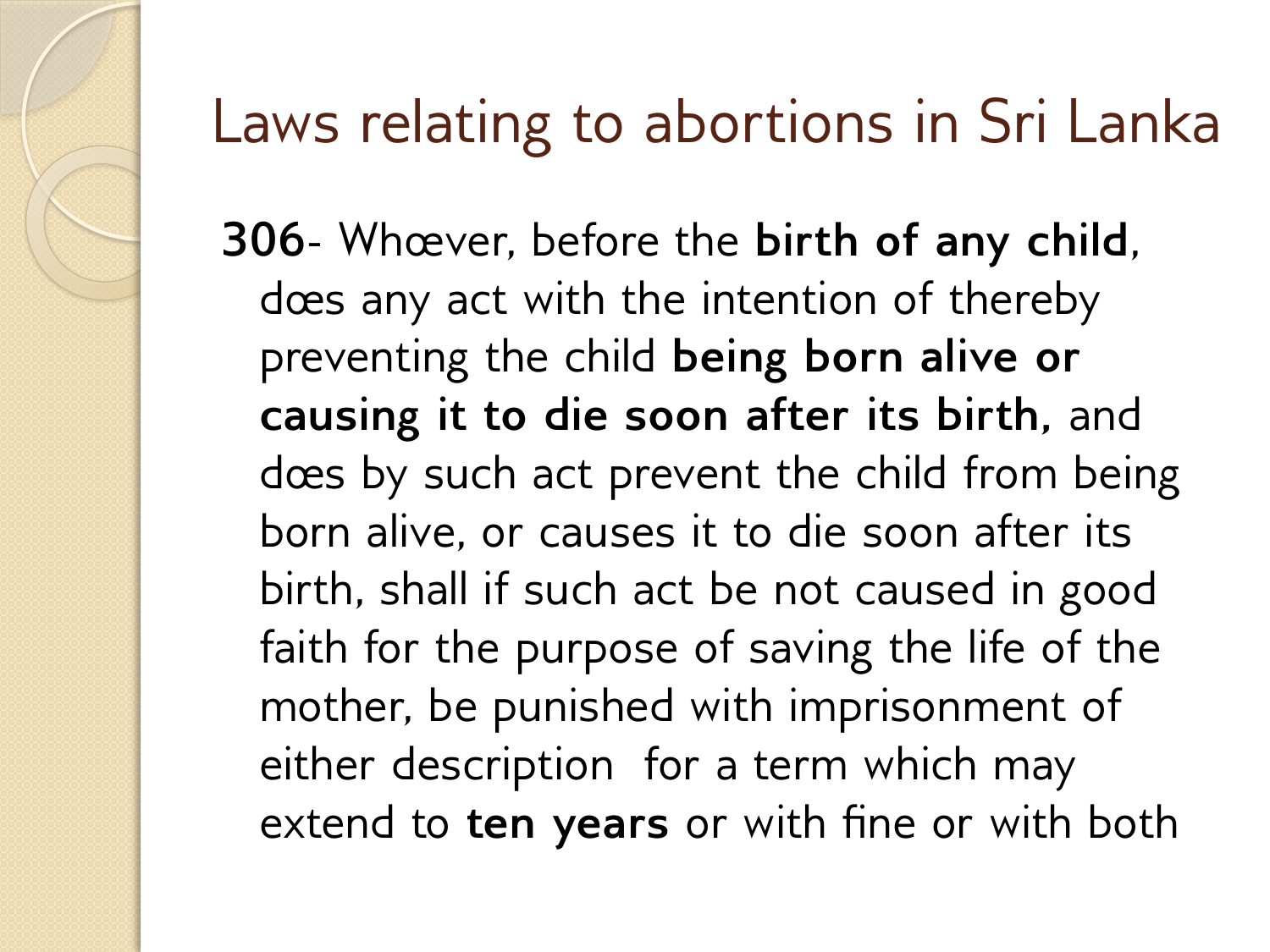

# Laws relating to abortions in Sri Lanka
306- Whoever, before the birth of any child, does any act with the intention of thereby preventing the child being born alive or causing it to die soon after its birth, and does by such act prevent the child from being born alive, or causes it to die soon after its birth, shall if such act be not caused in good faith for the purpose of saving the life of the mother, be punished with imprisonment of either description  for a term which may extend to ten years or with fine or with both